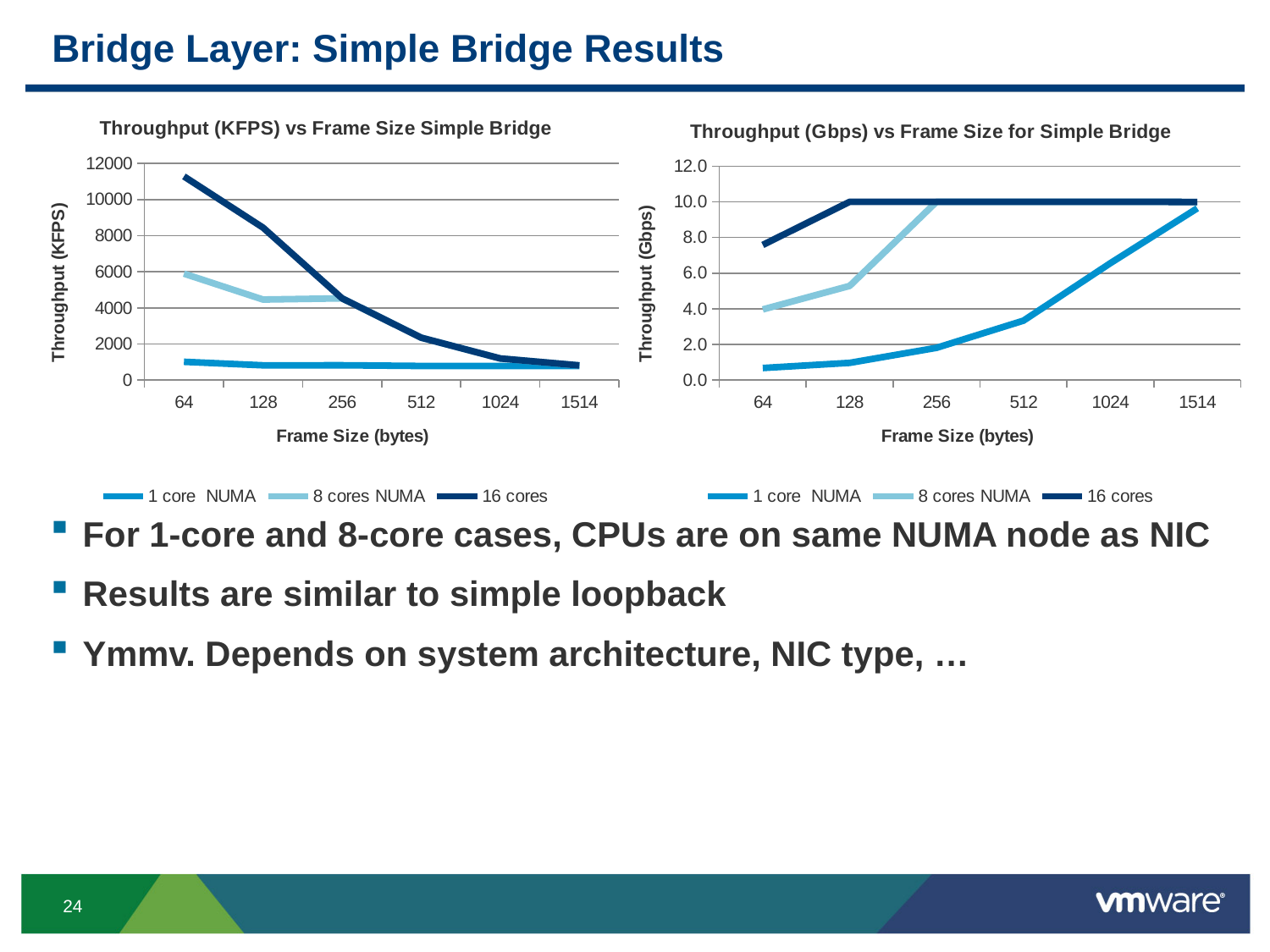

# Bridge Layer: Simple Bridge Results

### Chart: Throughput (KFPS) vs Frame Size Simple Bridge

| Category | 1 core  NUMA | 8 cores NUMA | 16 cores |
|---|---|---|---|
| 64.0 | 1011.3269 | 5896.2265 | 11283.5166 |
| 128.0 | 818.0628999999996 | 4464.2858 | 8445.946 |
| 256.0 | 820.21 | 4528.9856 | 4528.9856 |
| 512.0 | 783.2081 | 2349.6241 | 2349.6241 |
| 1024.0 | 785.1759 | 1197.3181 | 1197.3181 |
| 1514.0 | 785.1759 | 813.8020999999995 | 813.8020999999995 |

### Chart: Throughput (Gbps) vs Frame Size for Simple Bridge

| Category | 1 core  NUMA | 8 cores NUMA | 16 cores |
|---|---|---|---|
| 64.0 | 0.679612 | 3.962264 | 7.582523 |
| 128.0 | 0.968586 | 5.285714 | 10.0 |
| 256.0 | 1.811024 | 10.0 | 10.0 |
| 512.0 | 3.333334 | 10.0 | 10.0 |
| 1024.0 | 6.557789 | 10.000001 | 10.000001 |
| 1514.0 | 9.635679 | 9.986979 | 9.986979 |
For 1-core and 8-core cases, CPUs are on same NUMA node as NIC
Results are similar to simple loopback
Ymmv. Depends on system architecture, NIC type, …